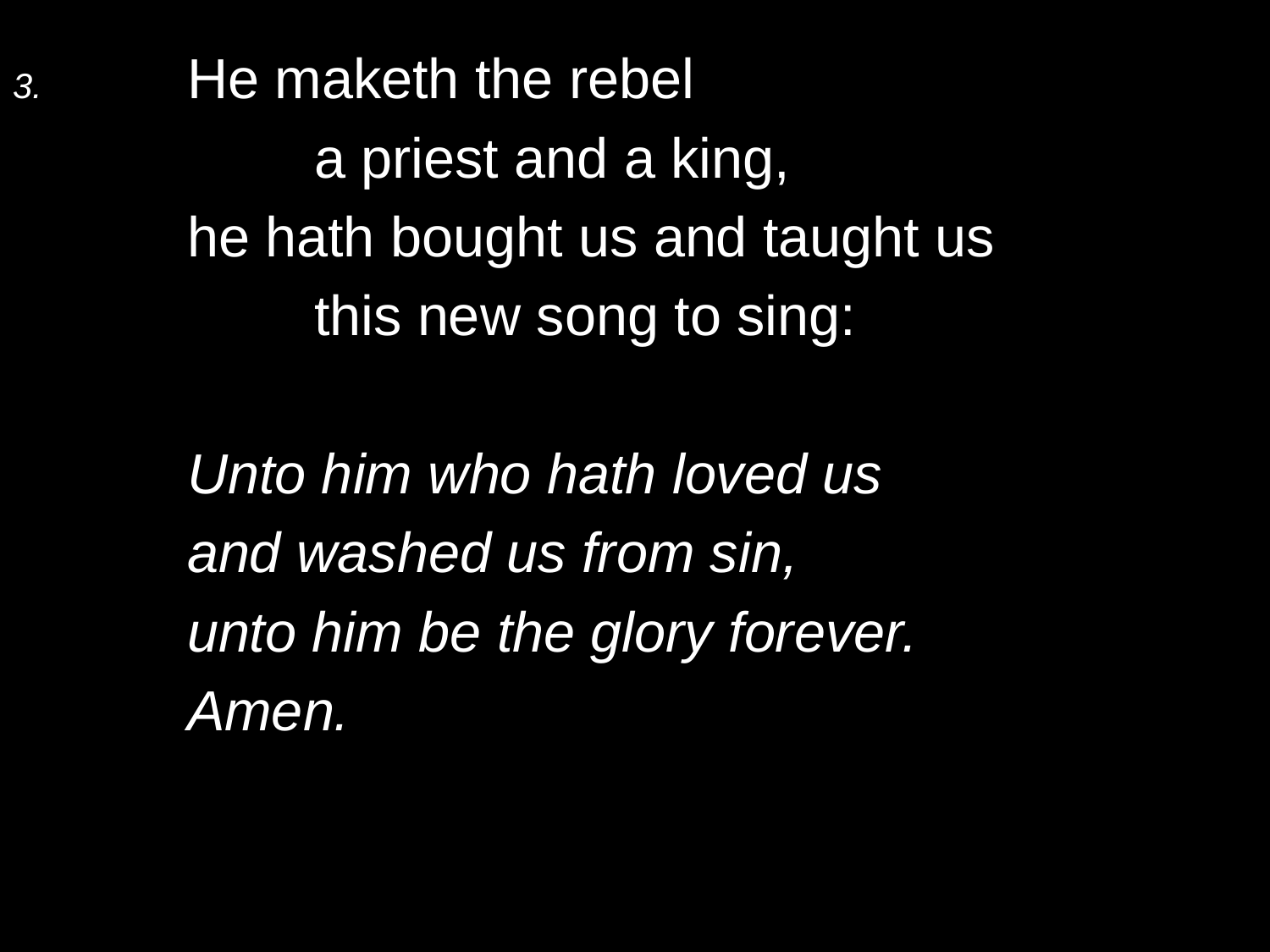

3.	He maketh the rebel
		a priest and a king,
	he hath bought us and taught us
		this new song to sing:

	Unto him who hath loved us
	and washed us from sin,
	unto him be the glory forever.
	Amen.